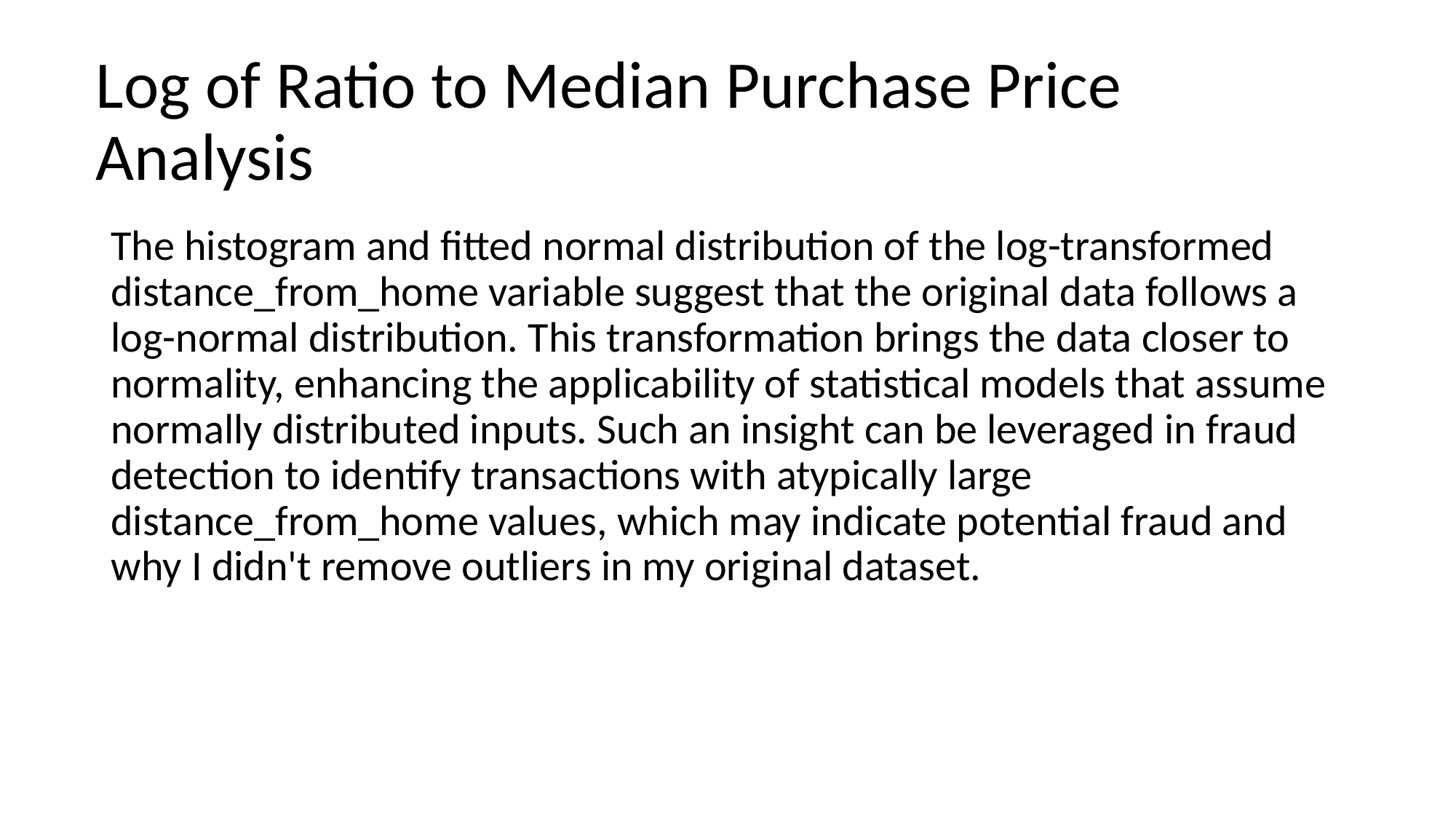

# Log of Ratio to Median Purchase Price Analysis
The histogram and fitted normal distribution of the log-transformed distance_from_home variable suggest that the original data follows a log-normal distribution. This transformation brings the data closer to normality, enhancing the applicability of statistical models that assume normally distributed inputs. Such an insight can be leveraged in fraud detection to identify transactions with atypically large distance_from_home values, which may indicate potential fraud and why I didn't remove outliers in my original dataset.